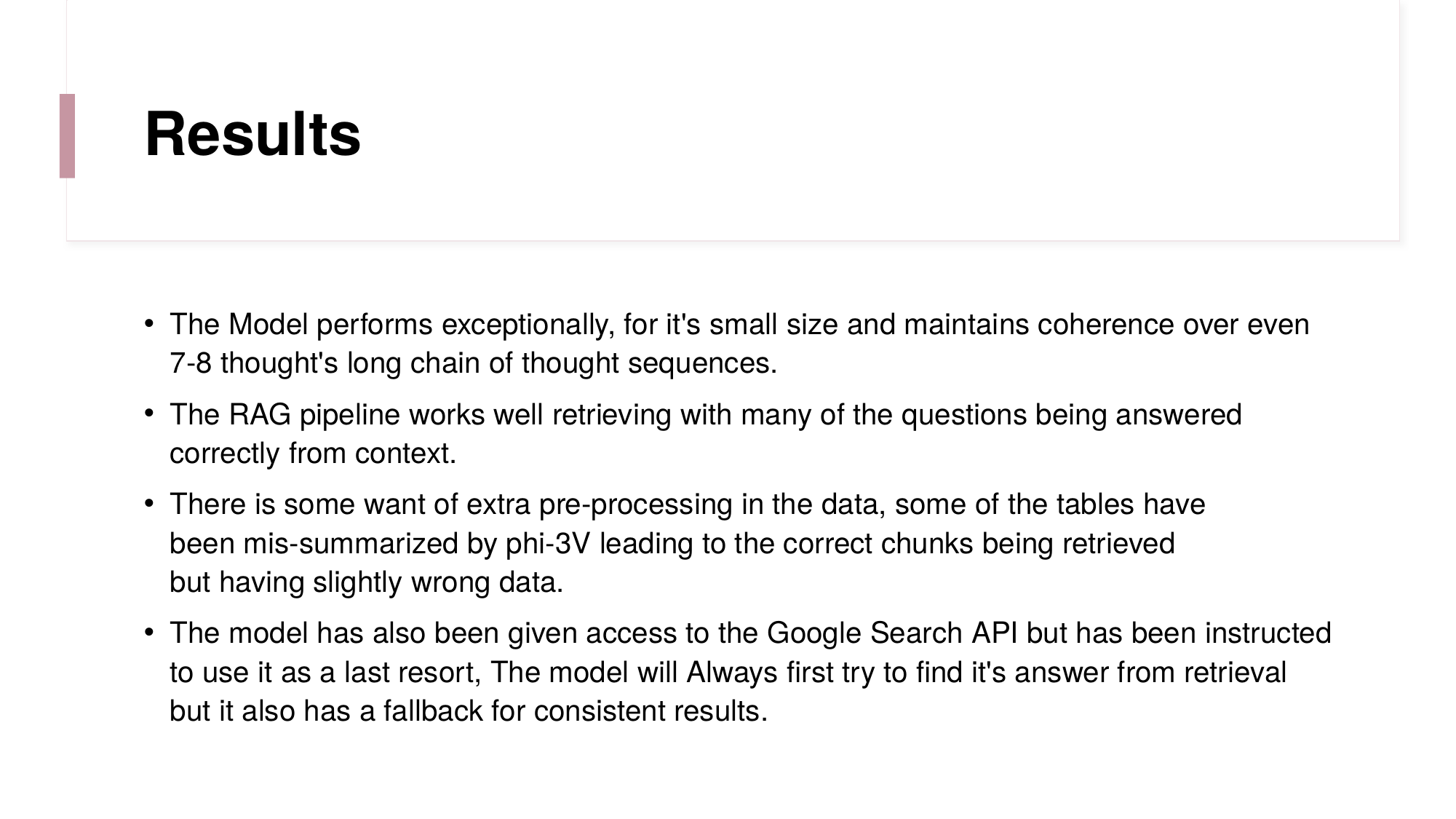

# Results
The Model performs exceptionally, for it's small size and maintains coherence over even 7-8 thought's long chain of thought sequences.
The RAG pipeline works well retrieving with many of the questions being answered correctly from context.
There is some want of extra pre-processing in the data, some of the tables have been mis-summarized by phi-3V leading to the correct chunks being retrieved but having slightly wrong data.
The model has also been given access to the Google Search API but has been instructed to use it as a last resort, The model will Always first try to find it's answer from retrieval but it also has a fallback for consistent results.